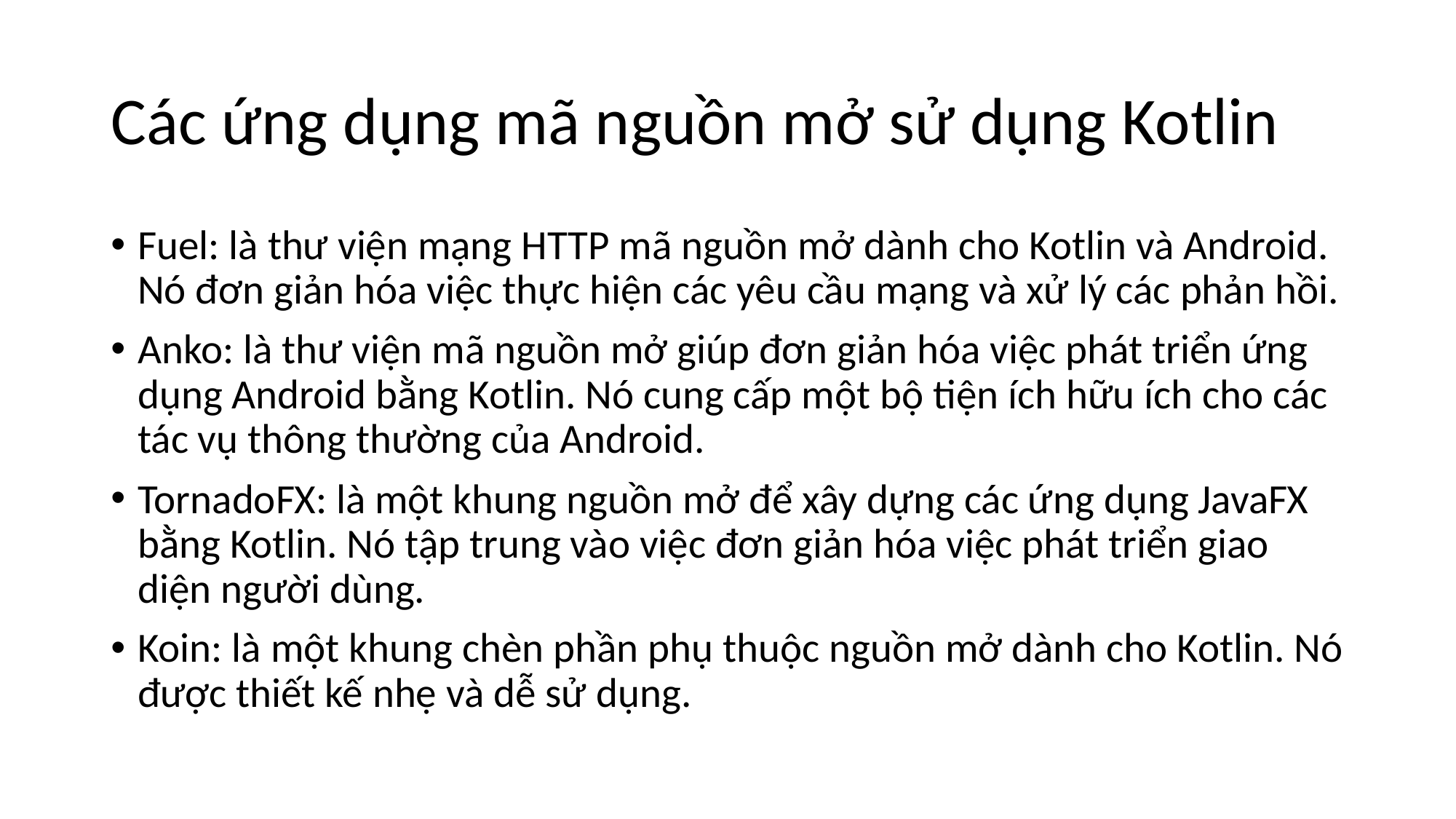

# Các ứng dụng mã nguồn mở sử dụng Kotlin
Fuel: là thư viện mạng HTTP mã nguồn mở dành cho Kotlin và Android. Nó đơn giản hóa việc thực hiện các yêu cầu mạng và xử lý các phản hồi.
Anko: là thư viện mã nguồn mở giúp đơn giản hóa việc phát triển ứng dụng Android bằng Kotlin. Nó cung cấp một bộ tiện ích hữu ích cho các tác vụ thông thường của Android.
TornadoFX: là một khung nguồn mở để xây dựng các ứng dụng JavaFX bằng Kotlin. Nó tập trung vào việc đơn giản hóa việc phát triển giao diện người dùng.
Koin: là một khung chèn phần phụ thuộc nguồn mở dành cho Kotlin. Nó được thiết kế nhẹ và dễ sử dụng.